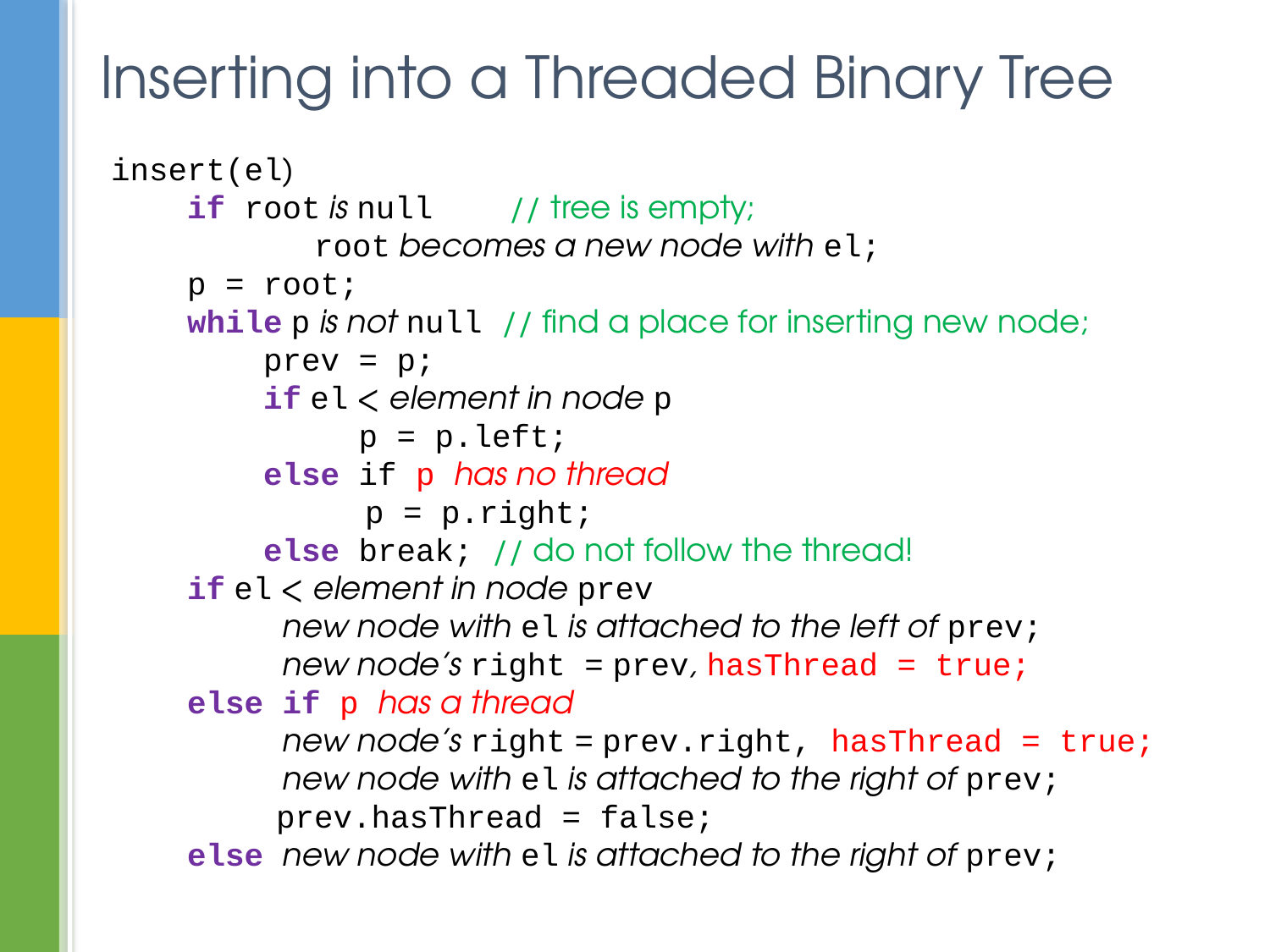

# Inserting into a Threaded Binary Tree
insert(el)
    if root is null    // tree is empty;
    	    root becomes a new node with el;
    p = root;
    while p is not null // find a place for inserting new node;
        prev = p;
        if el < element in node p
             p = p.left;
        else if p has no thread
		p = p.right;
        else break; // do not follow the thread!
    if el < element in node prev
         new node with el is attached to the left of prev;
         new node’s right = prev, hasThread = true;
    else if p has a thread
	     new node’s right = prev.right, hasThread = true;
         new node with el is attached to the right of prev;
	  prev.hasThread = false;
    else new node with el is attached to the right of prev;